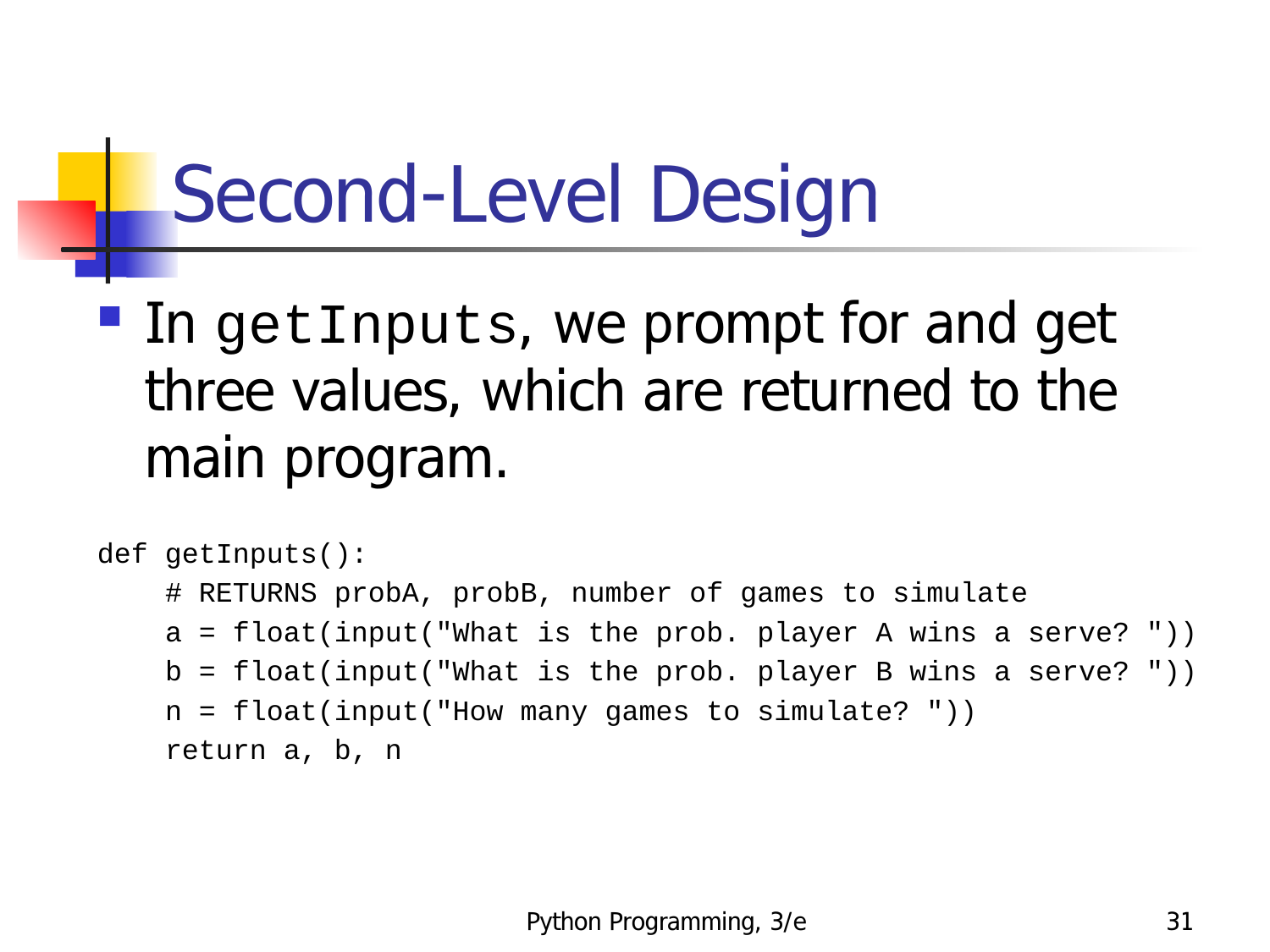

# Second-Level Design
In getInputs, we prompt for and get three values, which are returned to the main program.

def getInputs():
    # RETURNS probA, probB, number of games to simulate
    a = float(input("What is the prob. player A wins a serve? "))
    b = float(input("What is the prob. player B wins a serve? "))
    n = float(input("How many games to simulate? "))
    return a, b, n
Python Programming, 3/e
31